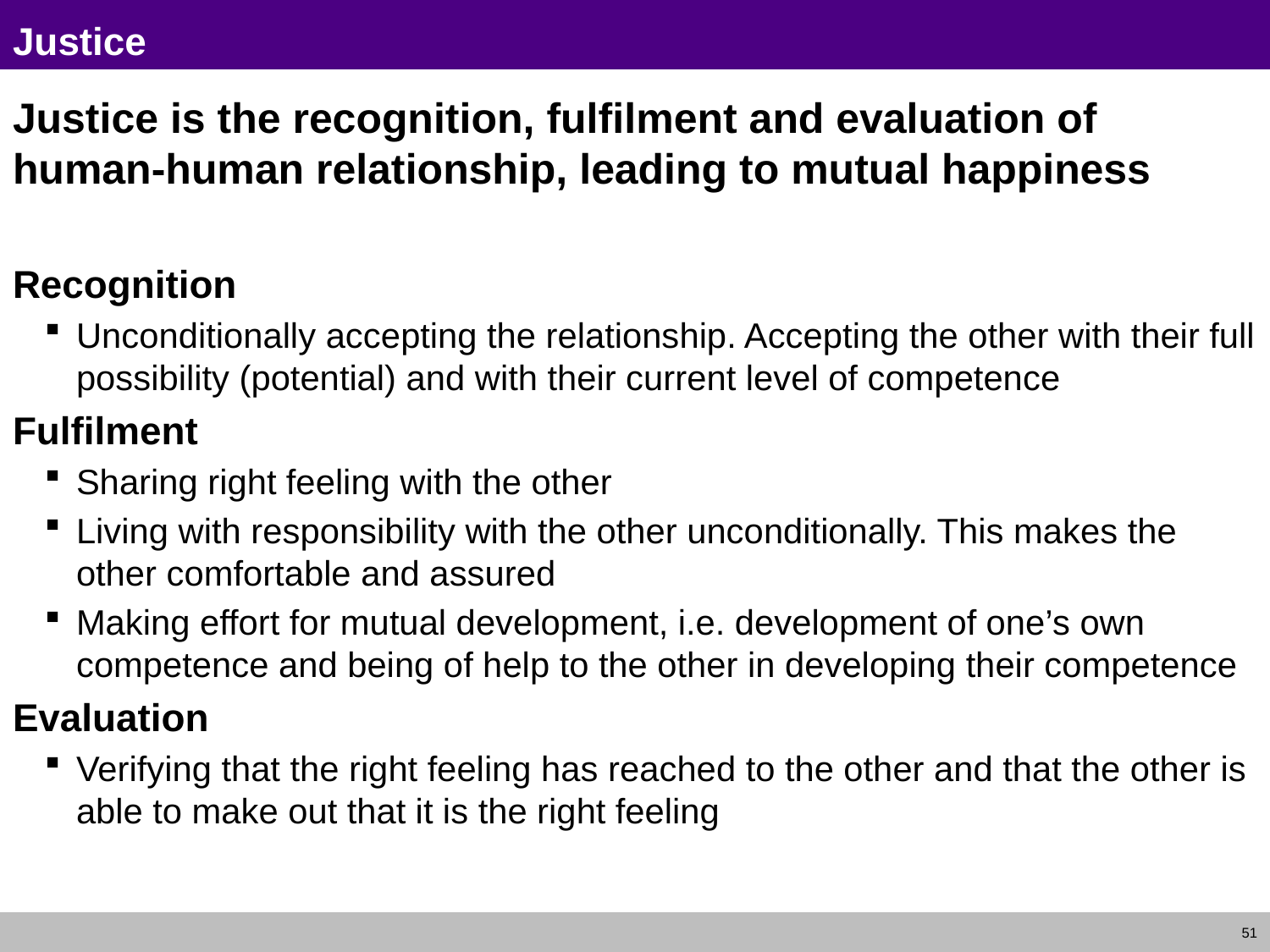

# Justice
Justice is the recognition, fulfilment and evaluation of human-human relationship, leading to mutual happiness

Recognition
Unconditionally accepting the relationship. Accepting the other with their full possibility (potential) and with their current level of competence
Fulfilment
Sharing right feeling with the other
Living with responsibility with the other unconditionally. This makes the other comfortable and assured
Making effort for mutual development, i.e. development of one’s own competence and being of help to the other in developing their competence
Evaluation
Verifying that the right feeling has reached to the other and that the other is able to make out that it is the right feeling